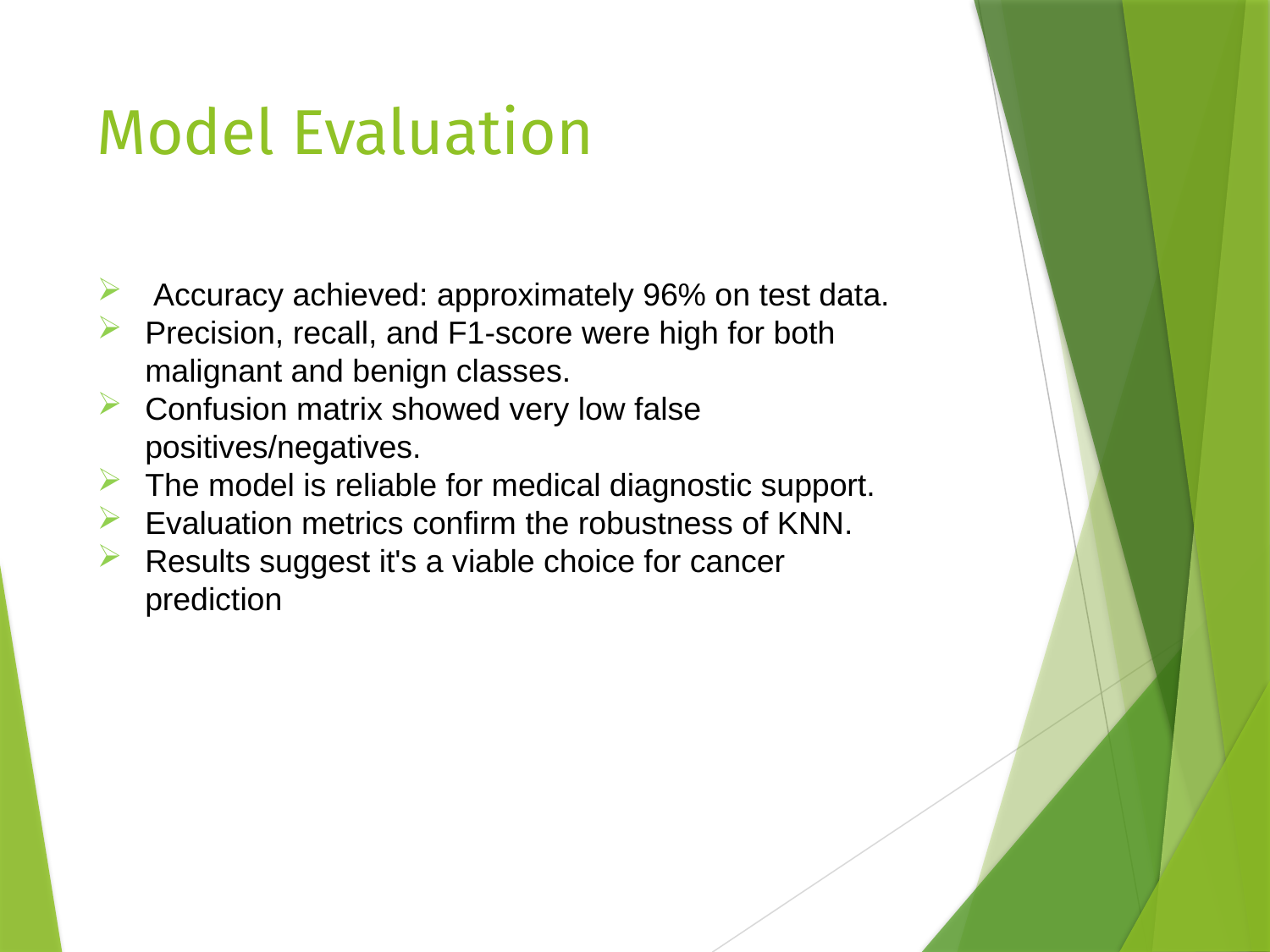

# Model Evaluation
 Accuracy achieved: approximately 96% on test data.
Precision, recall, and F1-score were high for both malignant and benign classes.
Confusion matrix showed very low false positives/negatives.
The model is reliable for medical diagnostic support.
Evaluation metrics confirm the robustness of KNN.
Results suggest it's a viable choice for cancer prediction